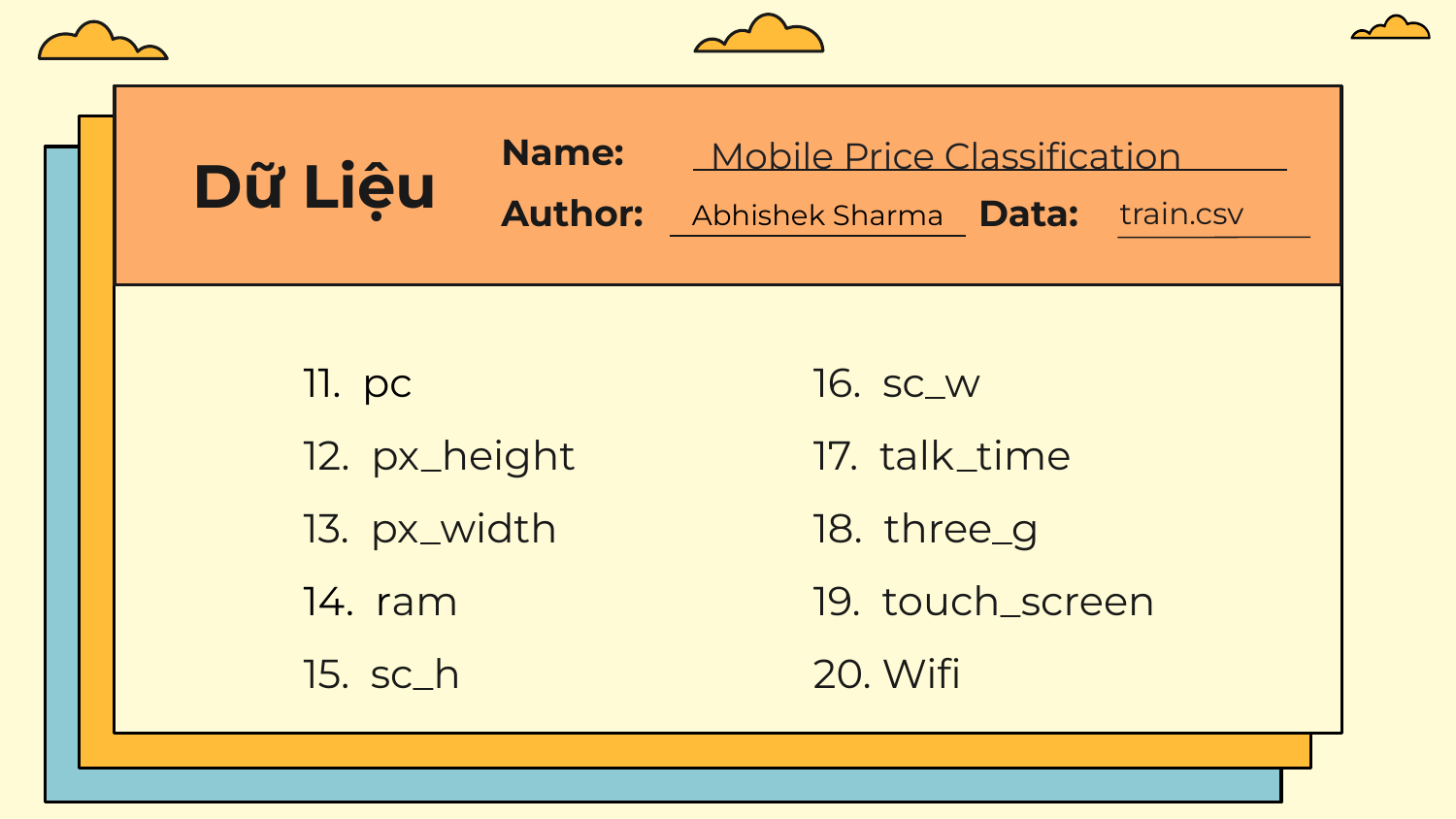

# Dữ Liệu
Name:
Mobile Price Classification
Author:
Data:
train.csv
Abhishek Sharma
11.  pc
12.  px_height
13.  px_width
14.  ram
15.  sc_h

16.  sc_w
17.  talk_time
18.  three_g
19.  touch_screen
20. Wifi